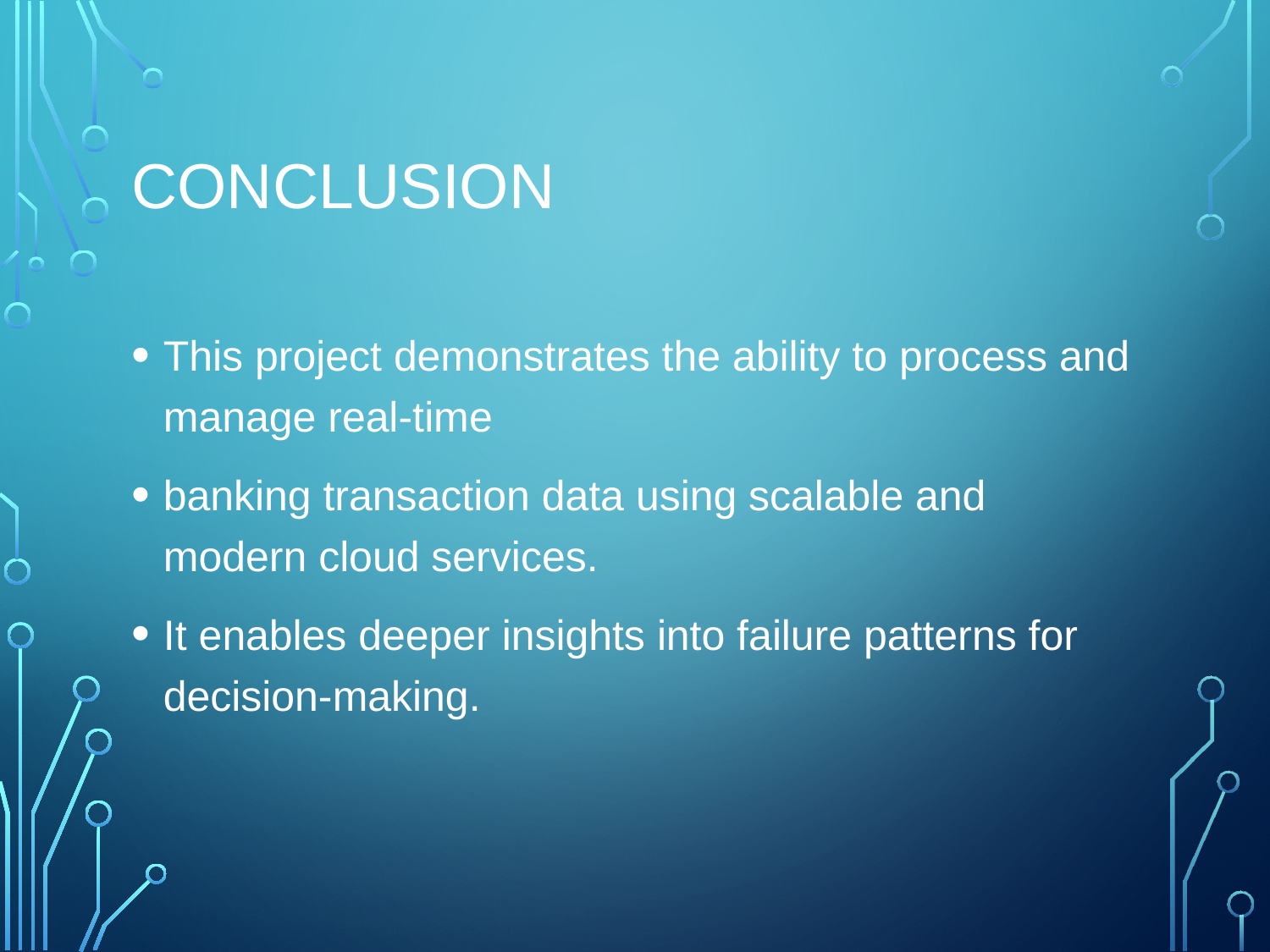

# Conclusion
This project demonstrates the ability to process and manage real-time
banking transaction data using scalable and modern cloud services.
It enables deeper insights into failure patterns for decision-making.